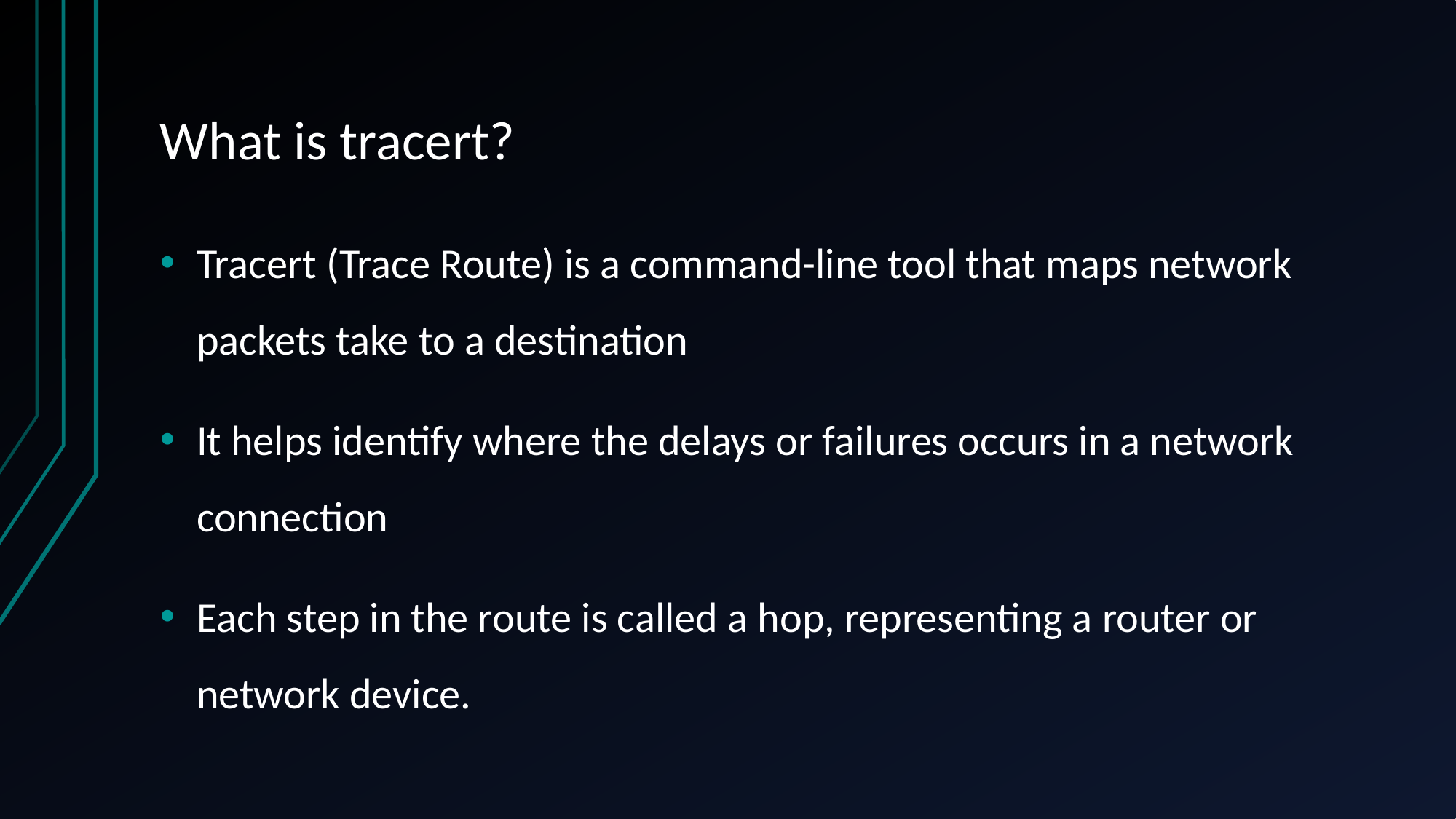

# What is tracert?
Tracert (Trace Route) is a command-line tool that maps network packets take to a destination
It helps identify where the delays or failures occurs in a network connection
Each step in the route is called a hop, representing a router or network device.